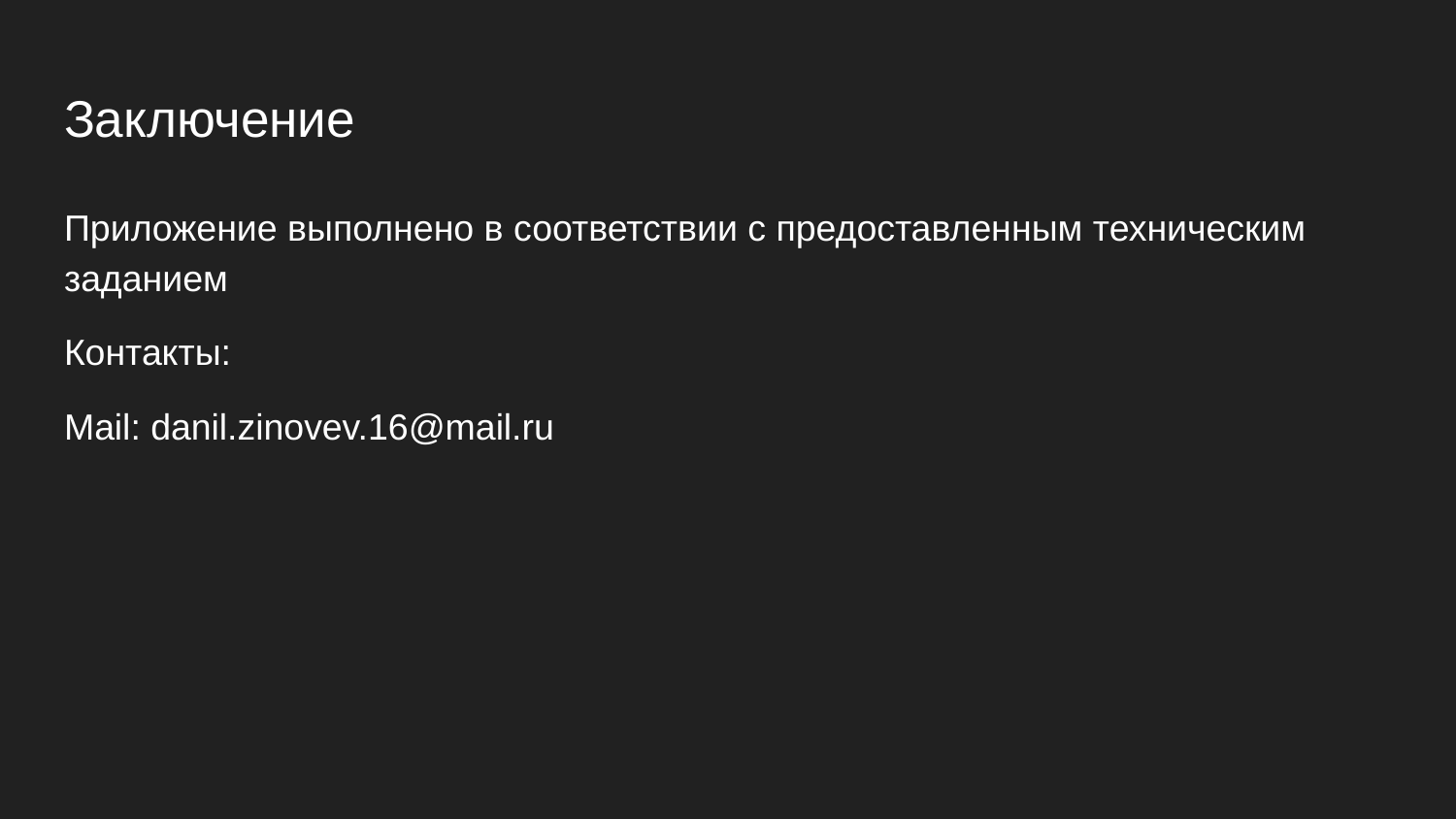

# Заключение
Приложение выполнено в соответствии с предоставленным техническим заданием
Контакты:
Mail: danil.zinovev.16@mail.ru